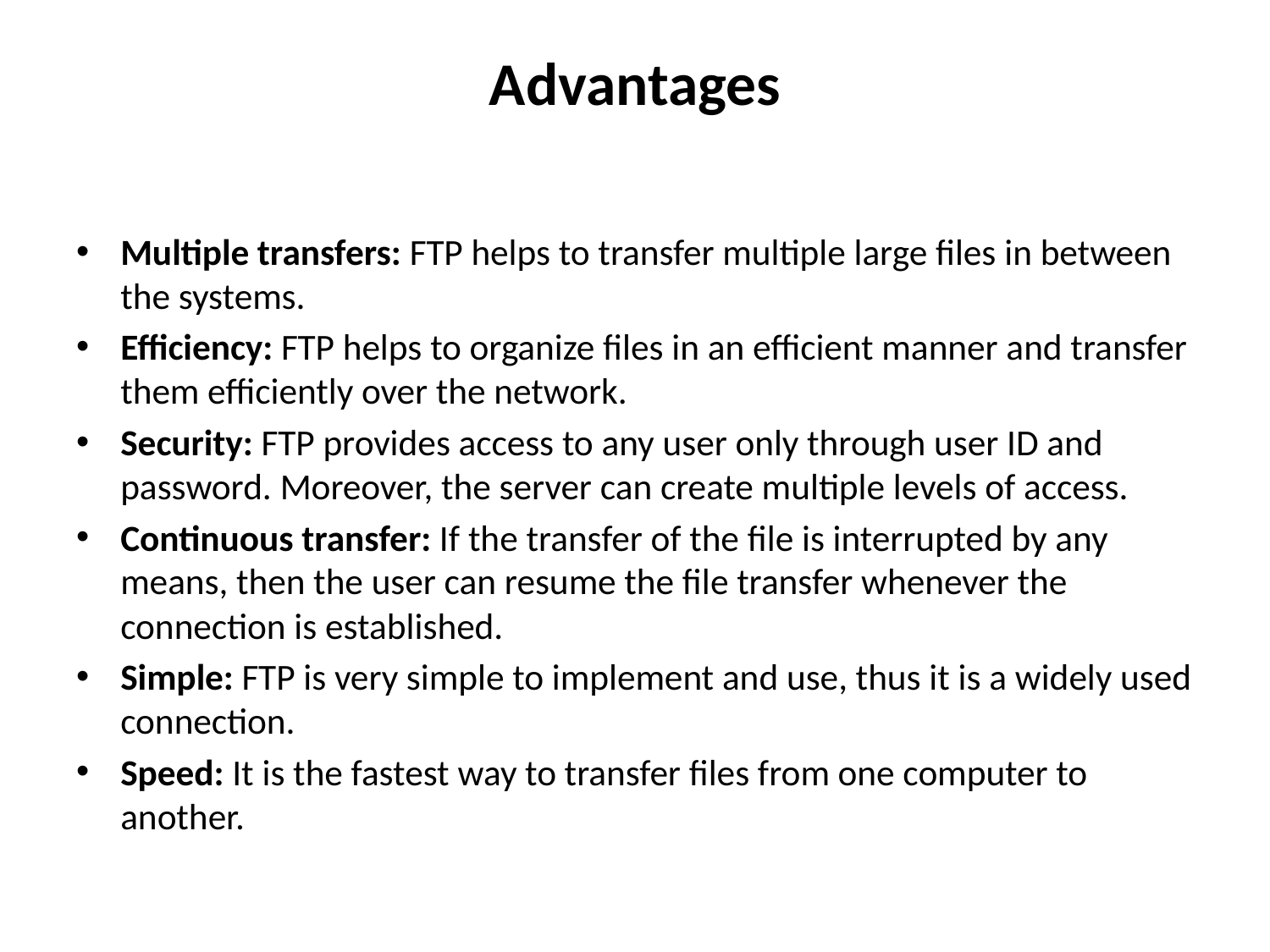

# Advantages
Multiple transfers: FTP helps to transfer multiple large files in between the systems.
Efficiency: FTP helps to organize files in an efficient manner and transfer them efficiently over the network.
Security: FTP provides access to any user only through user ID and password. Moreover, the server can create multiple levels of access.
Continuous transfer: If the transfer of the file is interrupted by any means, then the user can resume the file transfer whenever the connection is established.
Simple: FTP is very simple to implement and use, thus it is a widely used connection.
Speed: It is the fastest way to transfer files from one computer to another.